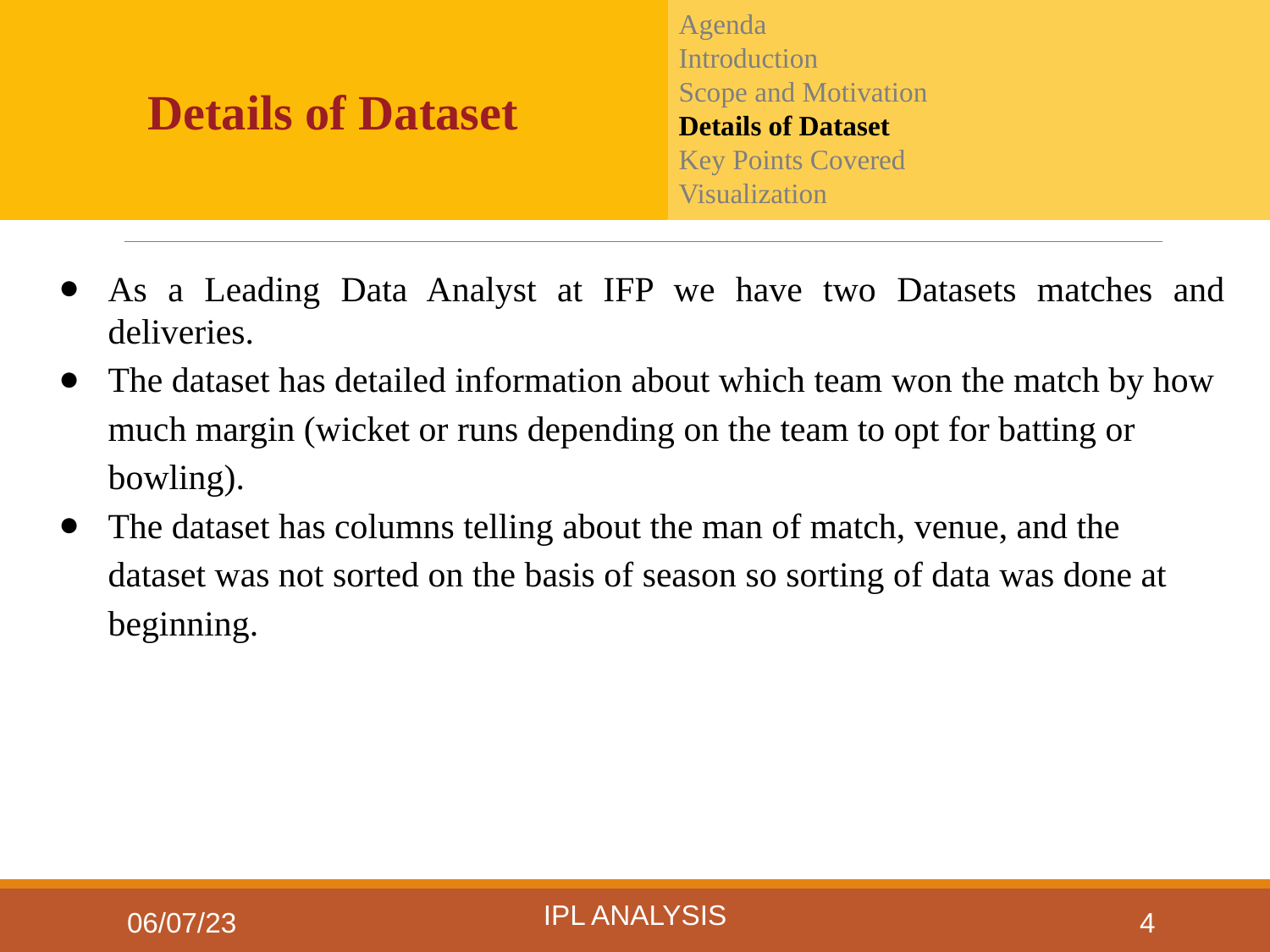

Agenda
Introduction
Scope and Motivation
Details of Dataset
Key Points Covered
Visualization

Details of Dataset
As a Leading Data Analyst at IFP we have two Datasets matches and deliveries.
The dataset has detailed information about which team won the match by how much margin (wicket or runs depending on the team to opt for batting or bowling).
The dataset has columns telling about the man of match, venue, and the dataset was not sorted on the basis of season so sorting of data was done at beginning.

06/07/23
4
IPL Analysis